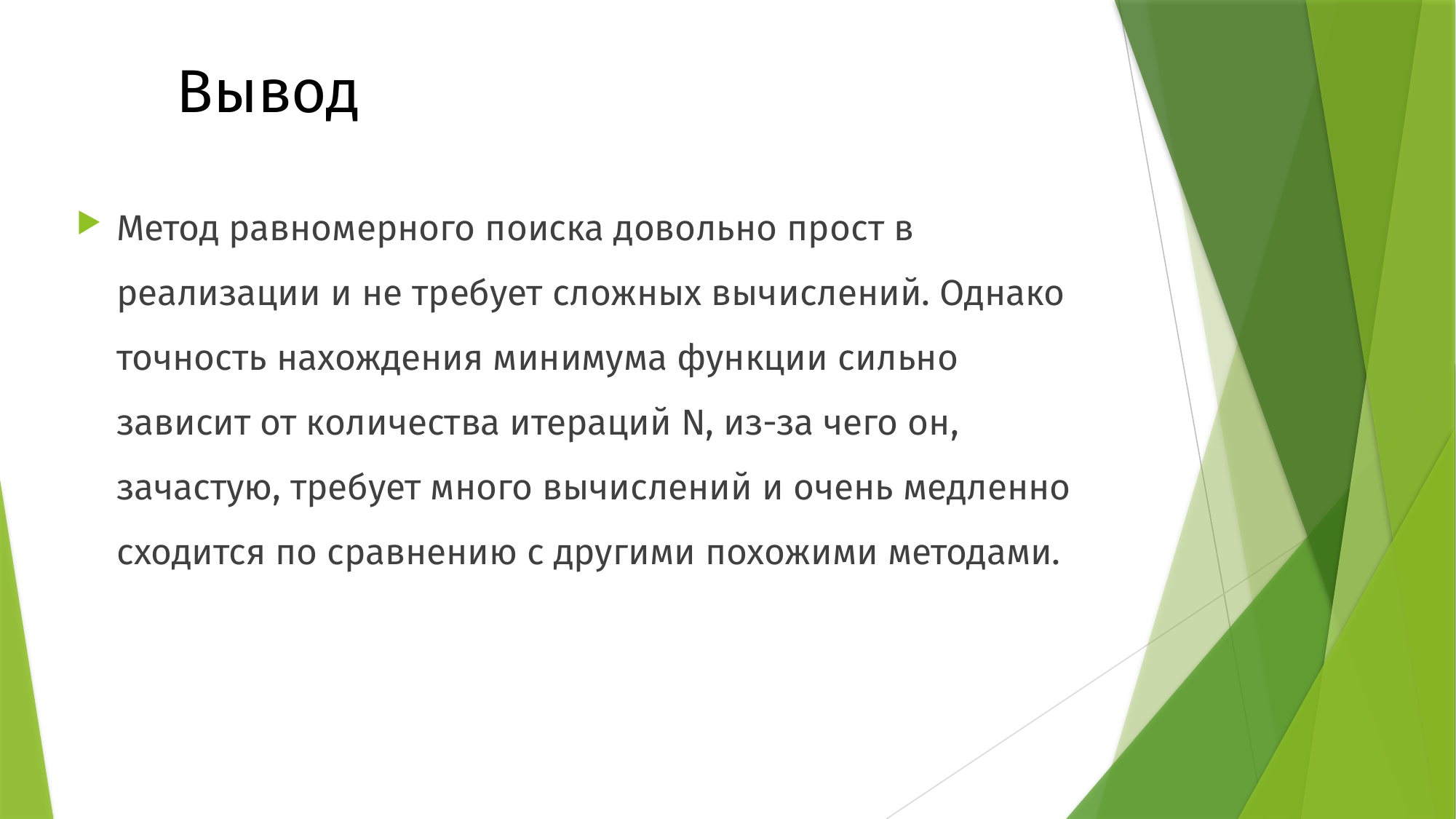

# Вывод
Метод равномерного поиска довольно прост в реализации и не требует сложных вычислений. Однако точность нахождения минимума функции сильно зависит от количества итераций N, из-за чего он, зачастую, требует много вычислений и очень медленно сходится по сравнению с другими похожими методами.